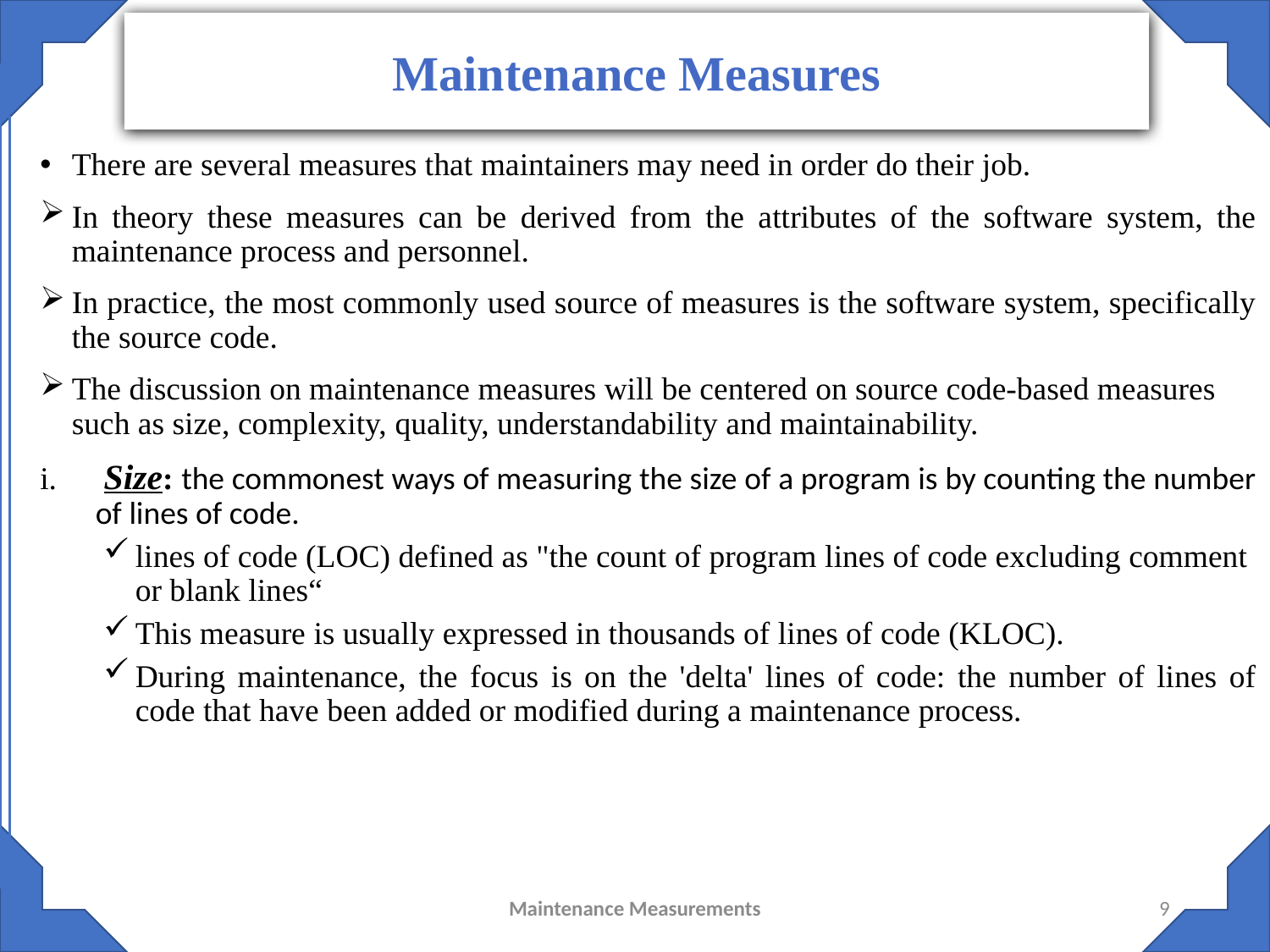

Maintenance Measures
#
There are several measures that maintainers may need in order do their job.
In theory these measures can be derived from the attributes of the software system, the maintenance process and personnel.
In practice, the most commonly used source of measures is the software system, specifically the source code.
The discussion on maintenance measures will be centered on source code-based measures such as size, complexity, quality, understandability and maintainability.
 Size: the commonest ways of measuring the size of a program is by counting the number of lines of code.
lines of code (LOC) defined as "the count of program lines of code excluding comment or blank lines“
This measure is usually expressed in thousands of lines of code (KLOC).
During maintenance, the focus is on the 'delta' lines of code: the number of lines of code that have been added or modified during a maintenance process.

Maintenance Measurements
9